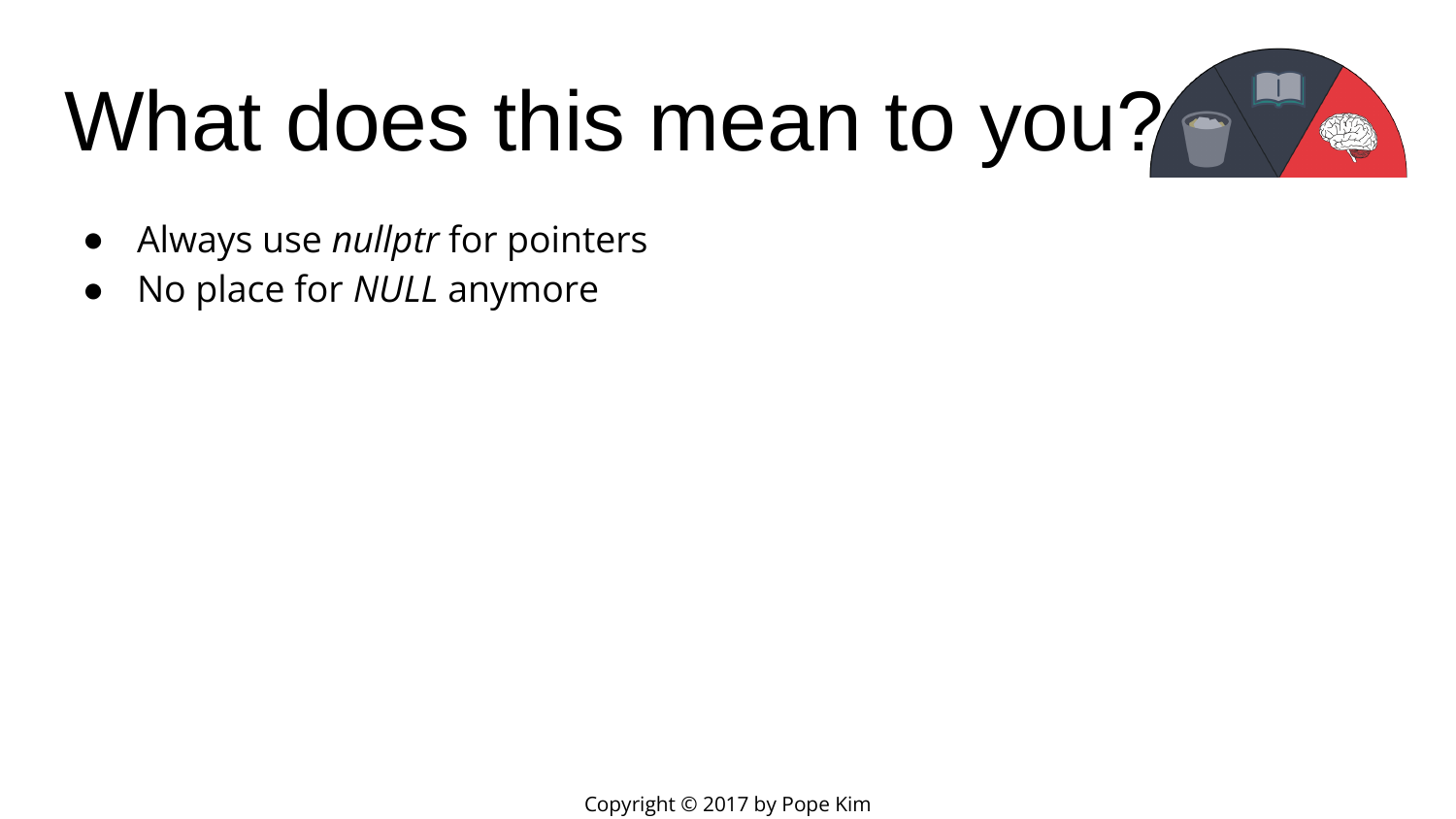

# What does this mean to you?
Always use nullptr for pointers
No place for NULL anymore